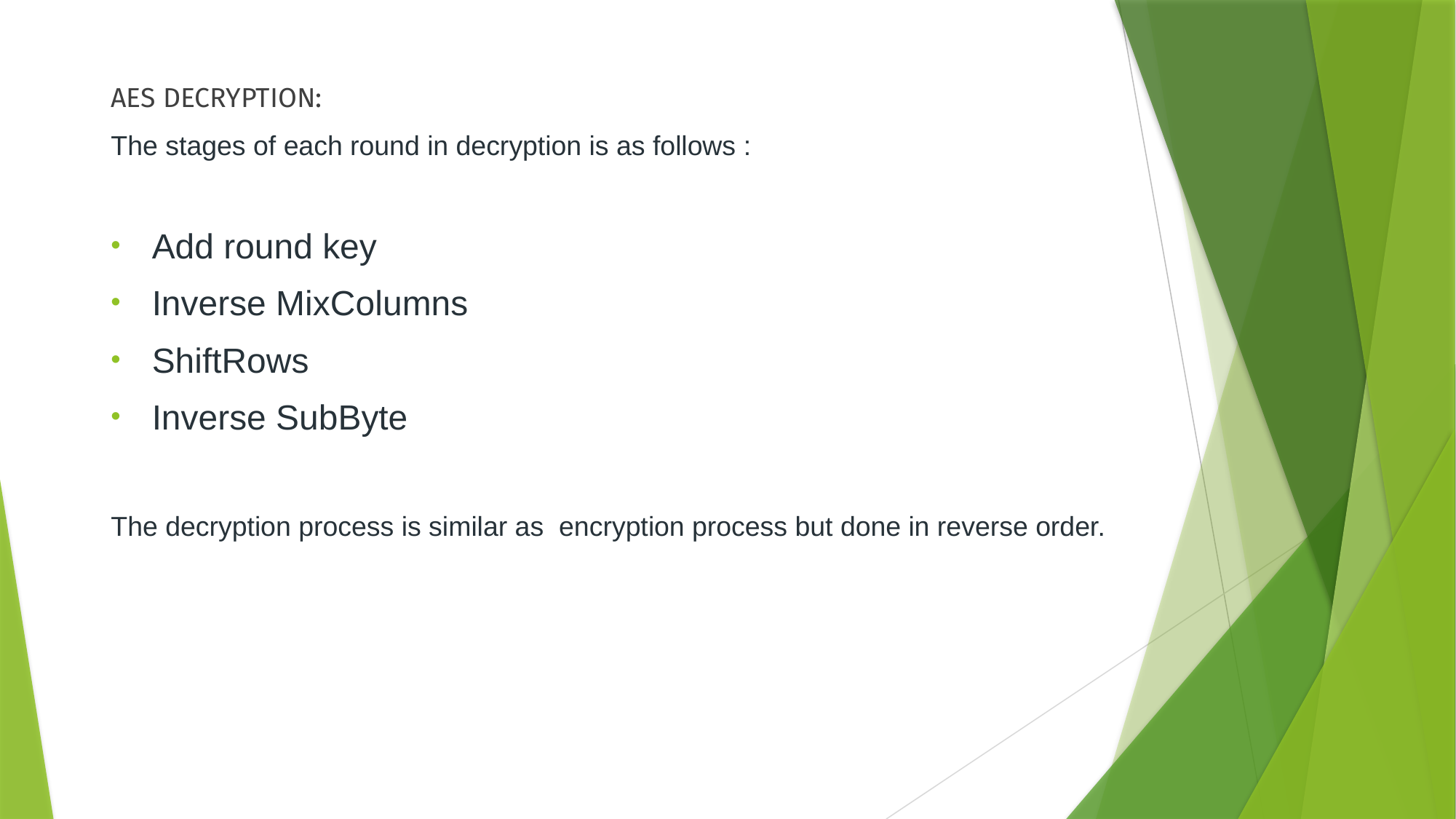

AES DECRYPTION:
The stages of each round in decryption is as follows :

Add round key
Inverse MixColumns
ShiftRows
Inverse SubByte

The decryption process is similar as  encryption process but done in reverse order.